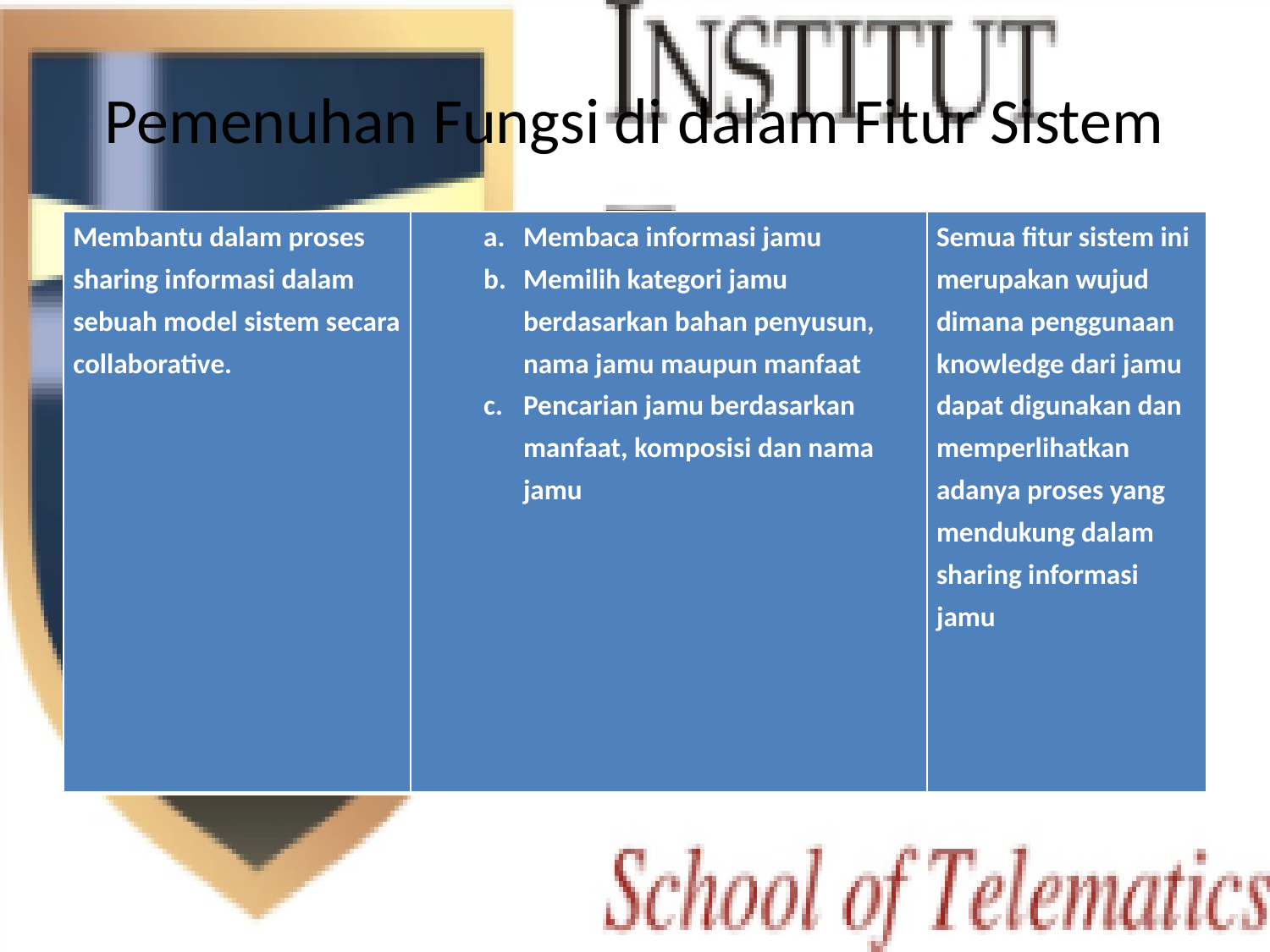

# Pemenuhan Fungsi di dalam Fitur Sistem
| Membantu dalam proses sharing informasi dalam sebuah model sistem secara collaborative. | Membaca informasi jamu Memilih kategori jamu berdasarkan bahan penyusun, nama jamu maupun manfaat Pencarian jamu berdasarkan manfaat, komposisi dan nama jamu | Semua fitur sistem ini merupakan wujud dimana penggunaan knowledge dari jamu dapat digunakan dan memperlihatkan adanya proses yang mendukung dalam sharing informasi jamu |
| --- | --- | --- |